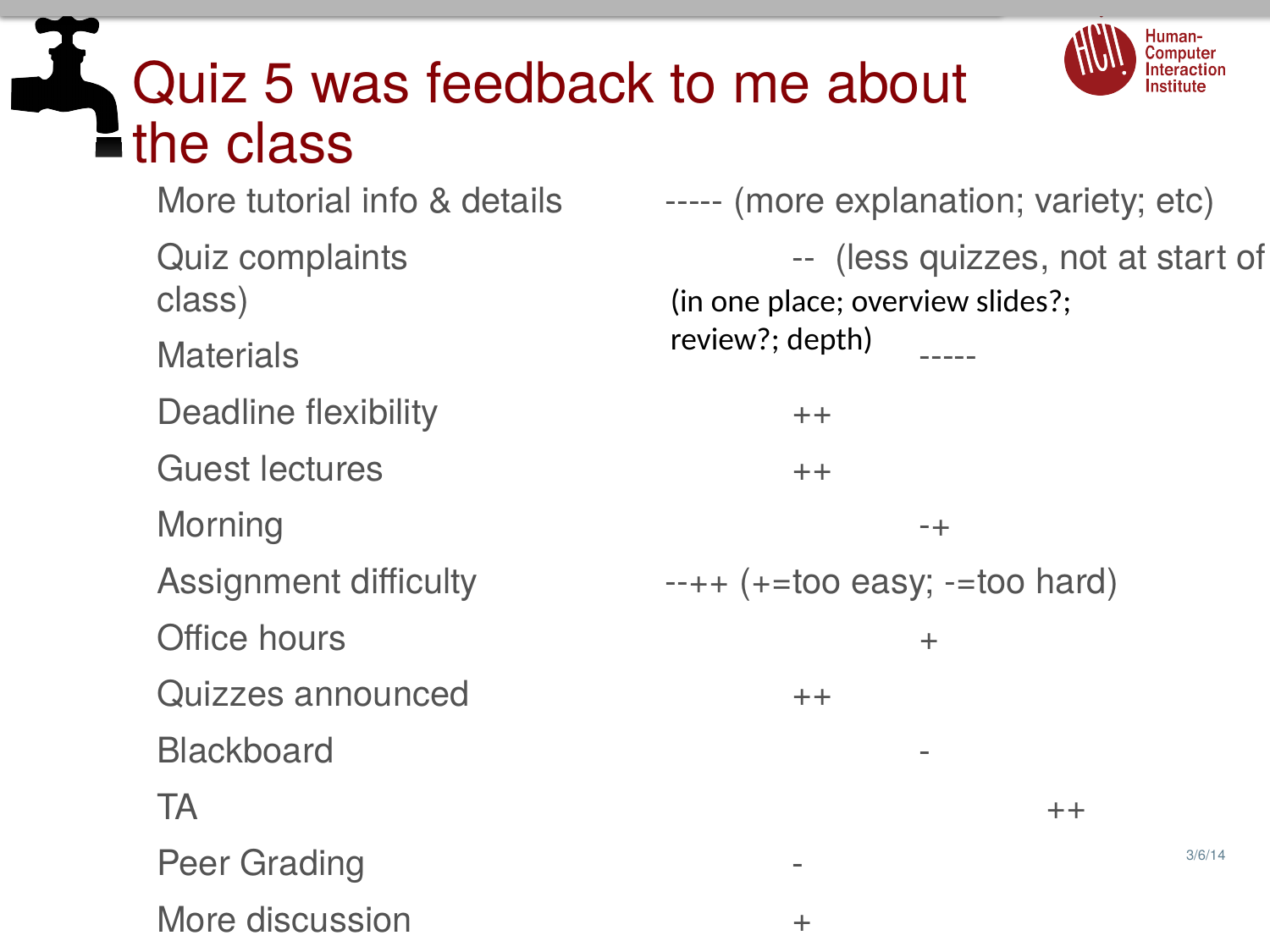

# Quiz 5 was feedback to me about the class

More tutorial info & details	----- (more explanation; variety; etc)
Quiz complaints				--  (less quizzes, not at start of class)
Materials 					-----
Deadline flexibility			++
Guest lectures				++
Morning					-+
Assignment difficulty		--++ (+=too easy; -=too hard)
Office hours					+
Quizzes announced			++
Blackboard					-
TA							++
Peer Grading				-
More discussion			+
Blog						+

(in one place; overview slides?; review?; depth)
41
3/6/14